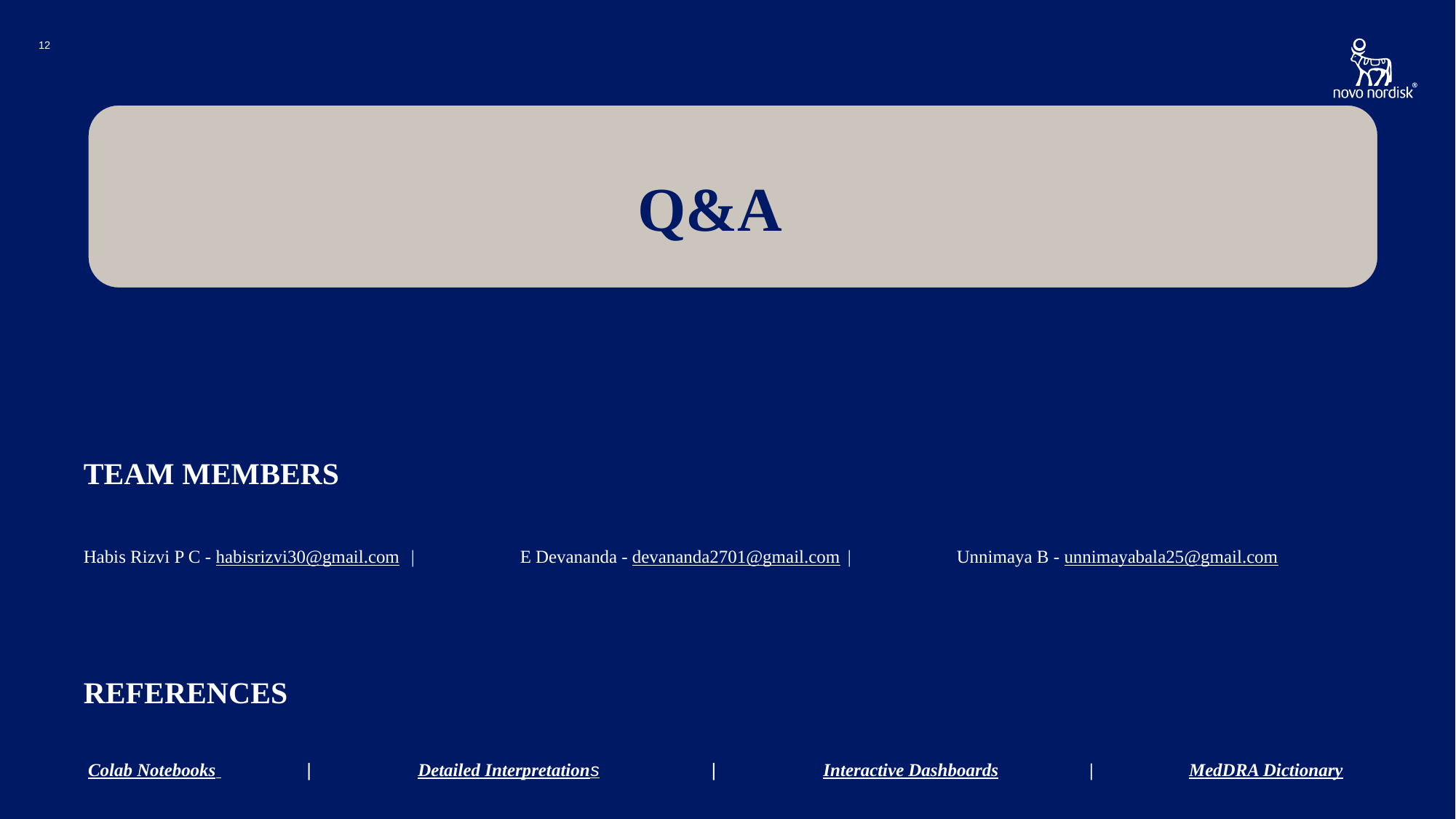

12

Q&A
TEAM MEMBERS

Habis Rizvi P C - habisrizvi30@gmail.com  	| 	E Devananda - devananda2701@gmail.com	|	Unnimaya B - unnimayabala25@gmail.com
REFERENCES
Colab Notebooks 	|                     Detailed Interpretations                      |                     Interactive Dashboards                    |                     MedDRA Dictionary